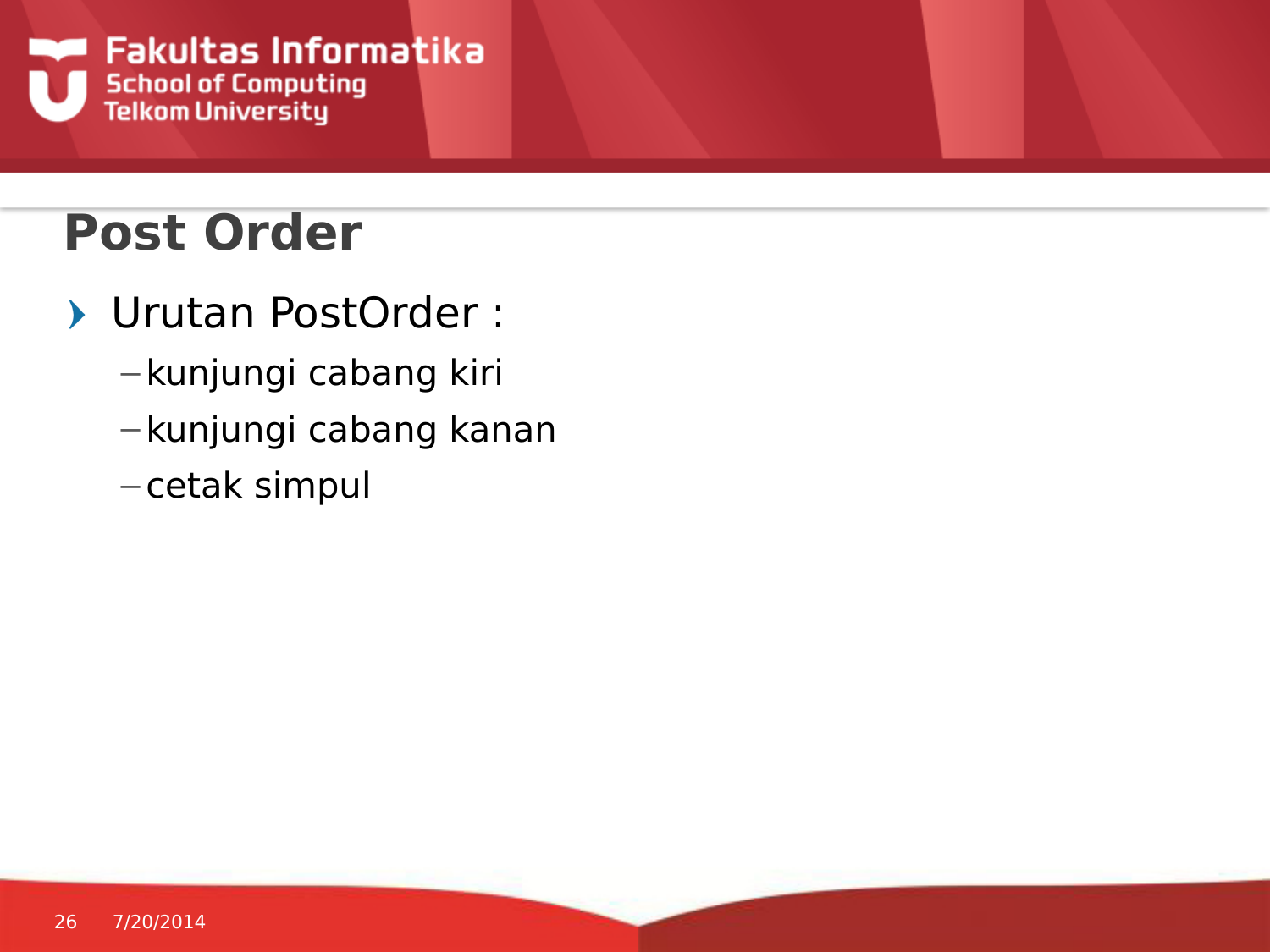

# Post Order
Urutan PostOrder :
kunjungi cabang kiri
kunjungi cabang kanan
cetak simpul

26
7/20/2014